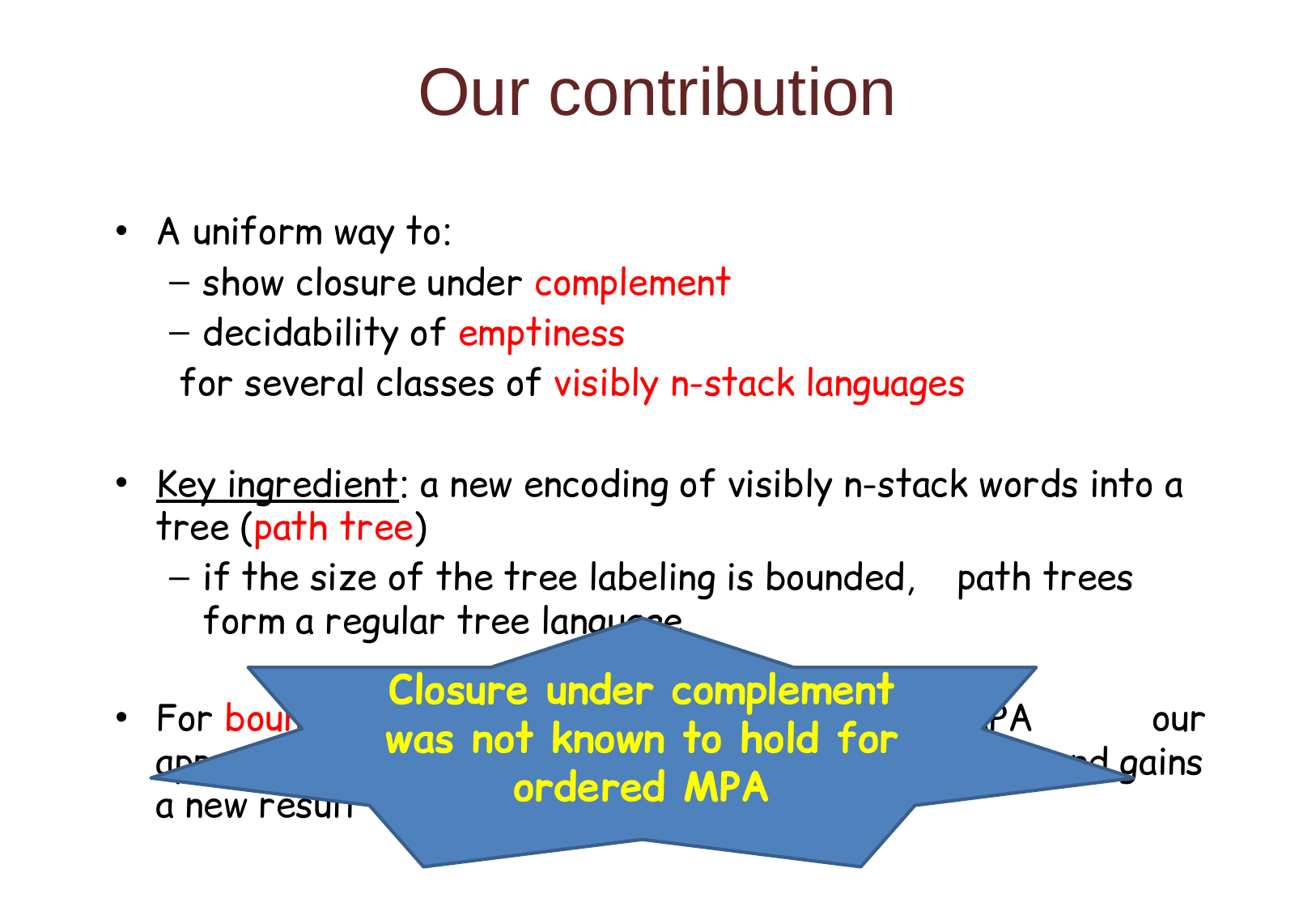

# Our contribution
A uniform way to:
show closure under complement
decidability of emptiness
      for several classes of visibly n-stack languages

Key ingredient: a new encoding of visibly n-stack words into a tree (path tree)
if the size of the tree labeling is bounded, 				path trees form a regular tree language

For bounded phase-switching MPA and ordered MPA 	       our approach (almost) matches best known constructions and gains a new result
Closure under complement was not known to hold for ordered MPA